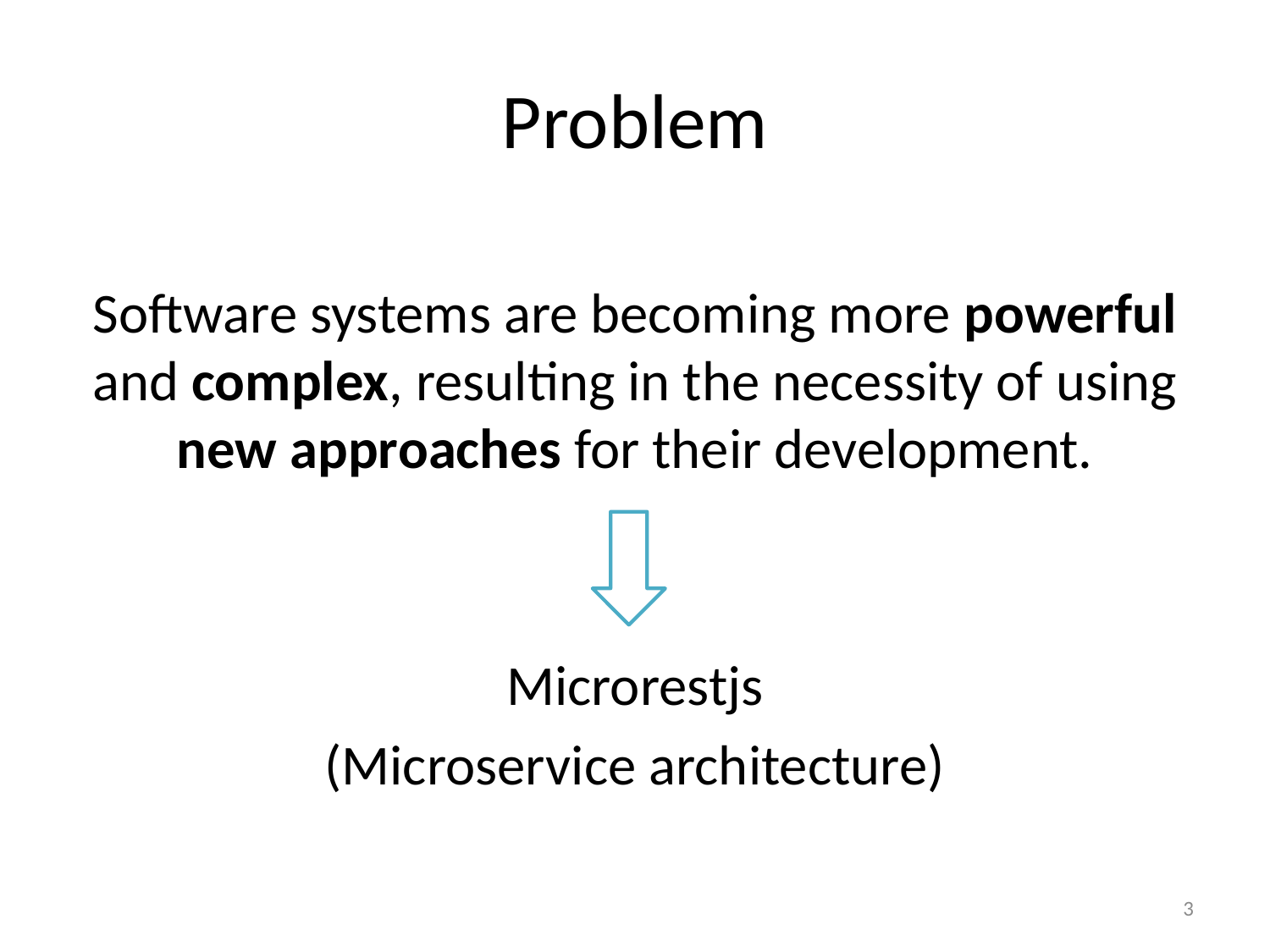

# Problem
Software systems are becoming more powerful and complex, resulting in the necessity of using new approaches for their development.

Microrestjs
(Microservice architecture)

3